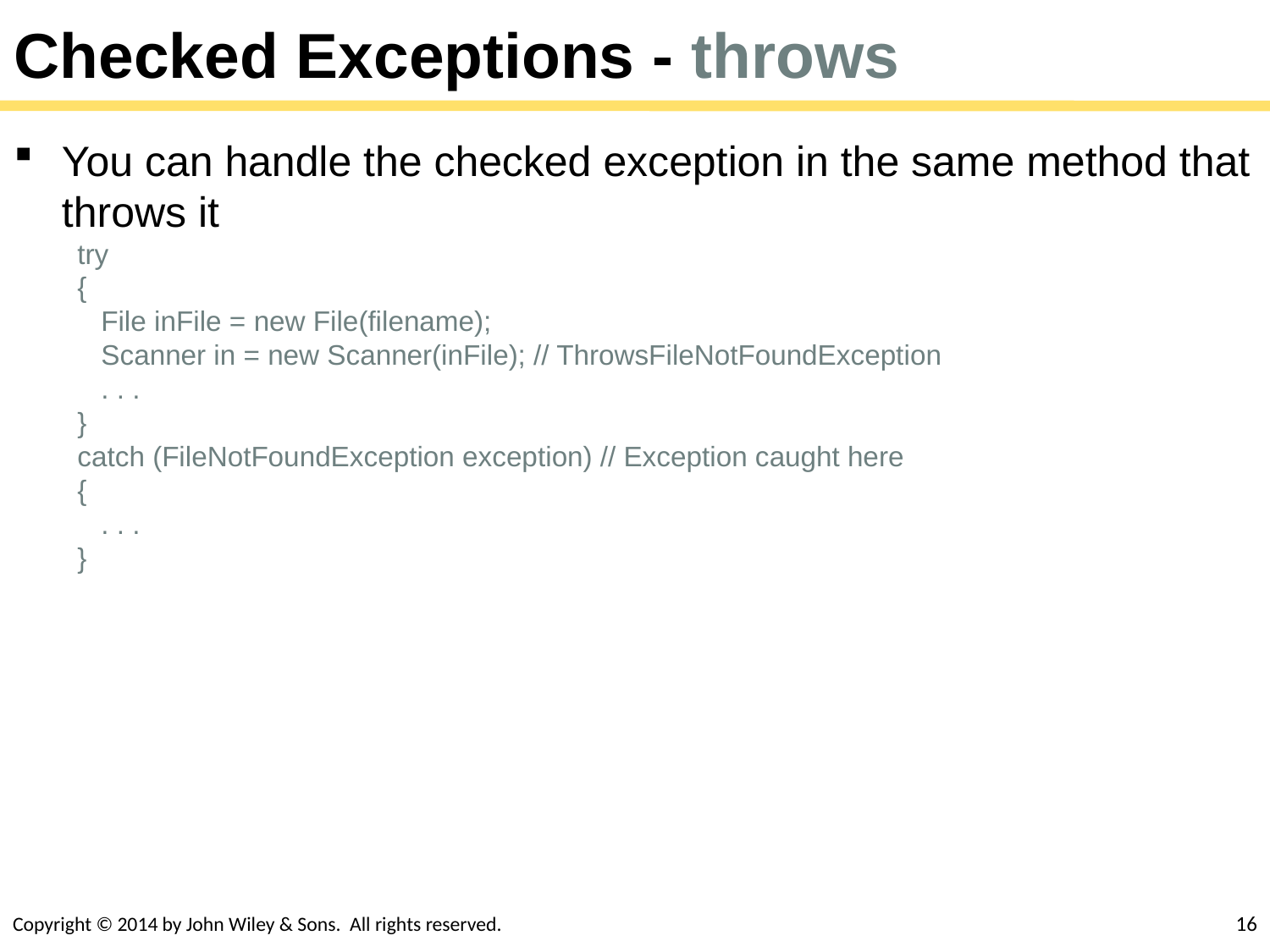

# Checked Exceptions - throws
You can handle the checked exception in the same method that throws it
try
{
   File inFile = new File(filename);
   Scanner in = new Scanner(inFile); // ThrowsFileNotFoundException
   . . .
}
catch (FileNotFoundException exception) // Exception caught here
{
   . . .
}